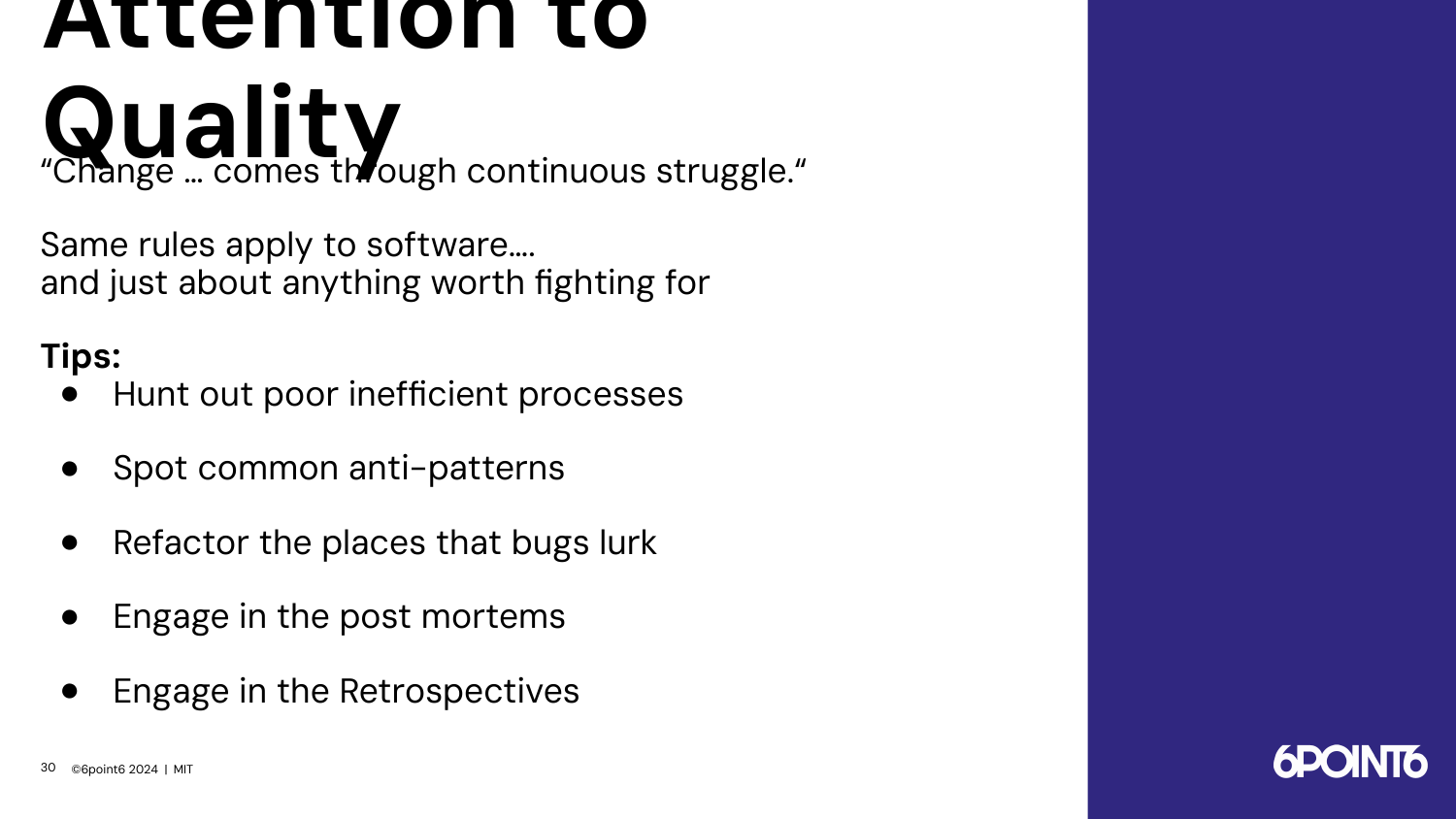

# Attention to Quality
“Change … comes through continuous struggle.“
Same rules apply to software….
and just about anything worth fighting for

Tips:
Hunt out poor inefficient processes
Spot common anti-patterns
Refactor the places that bugs lurk
Engage in the post mortems
Engage in the Retrospectives
30